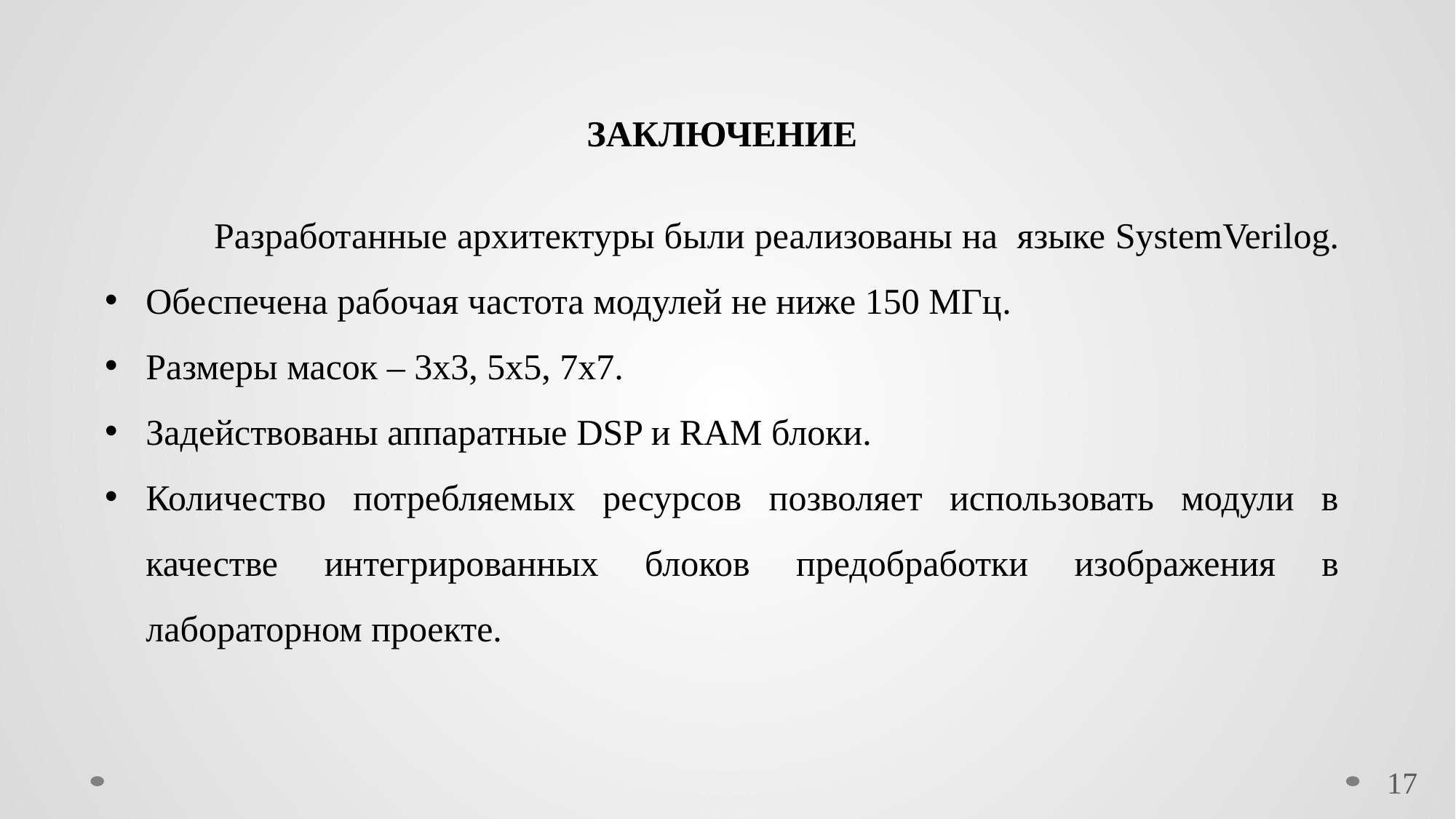

ЗАКЛЮЧЕНИЕ
	Разработанные архитектуры были реализованы на  языке SystemVerilog.
Обеспечена рабочая частота модулей не ниже 150 МГц.
Размеры масок – 3х3, 5х5, 7х7.
Задействованы аппаратные DSP и RAM блоки.
Количество потребляемых ресурсов позволяет использовать модули в качестве интегрированных блоков предобработки изображения в лабораторном проекте.

17